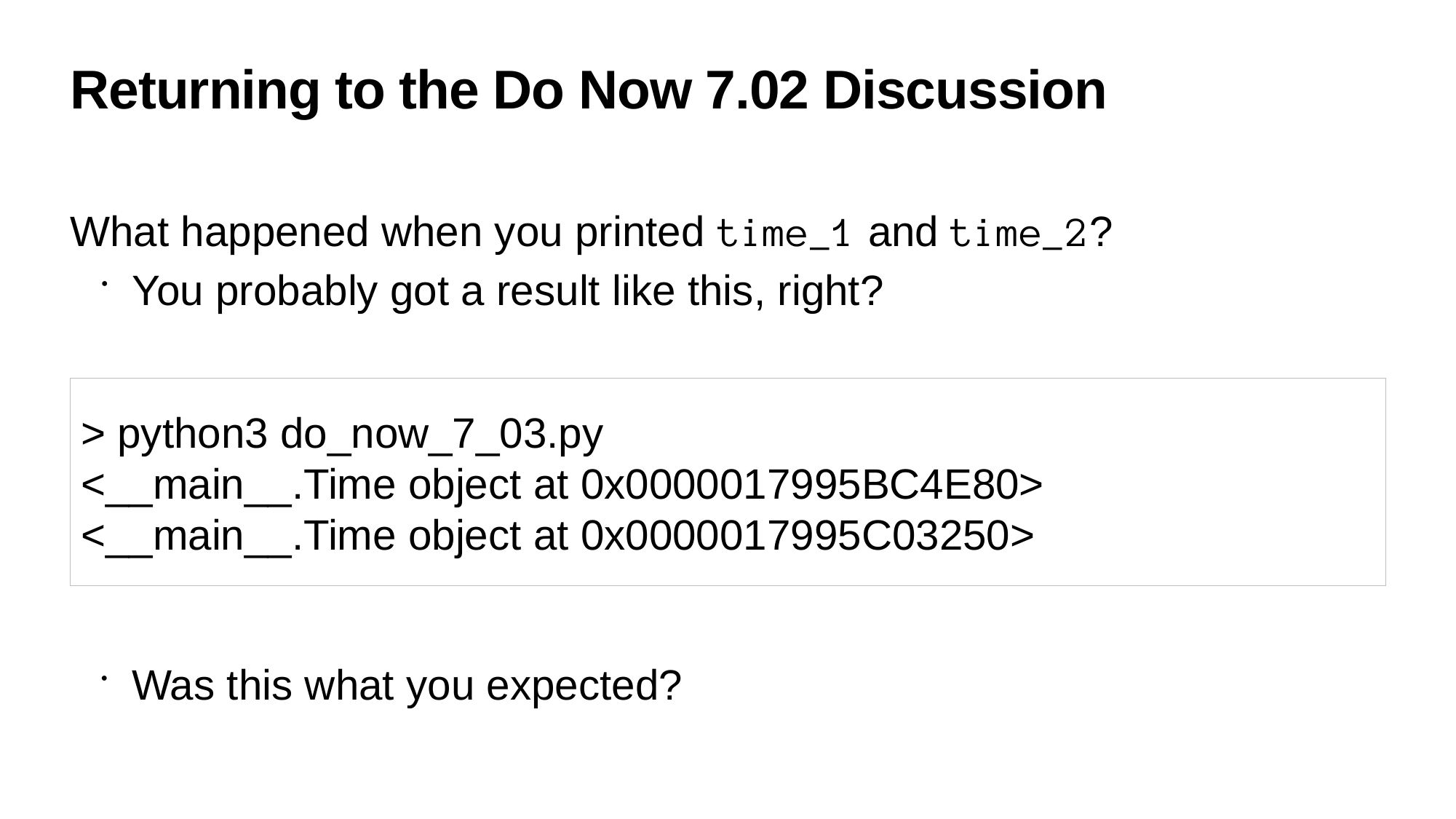

# Returning to the Do Now 7.02 Discussion
What happened when you printed time_1 and time_2?
You probably got a result like this, right?
> python3 do_now_7_03.py
<__main__.Time object at 0x0000017995BC4E80>
<__main__.Time object at 0x0000017995C03250>
Was this what you expected?